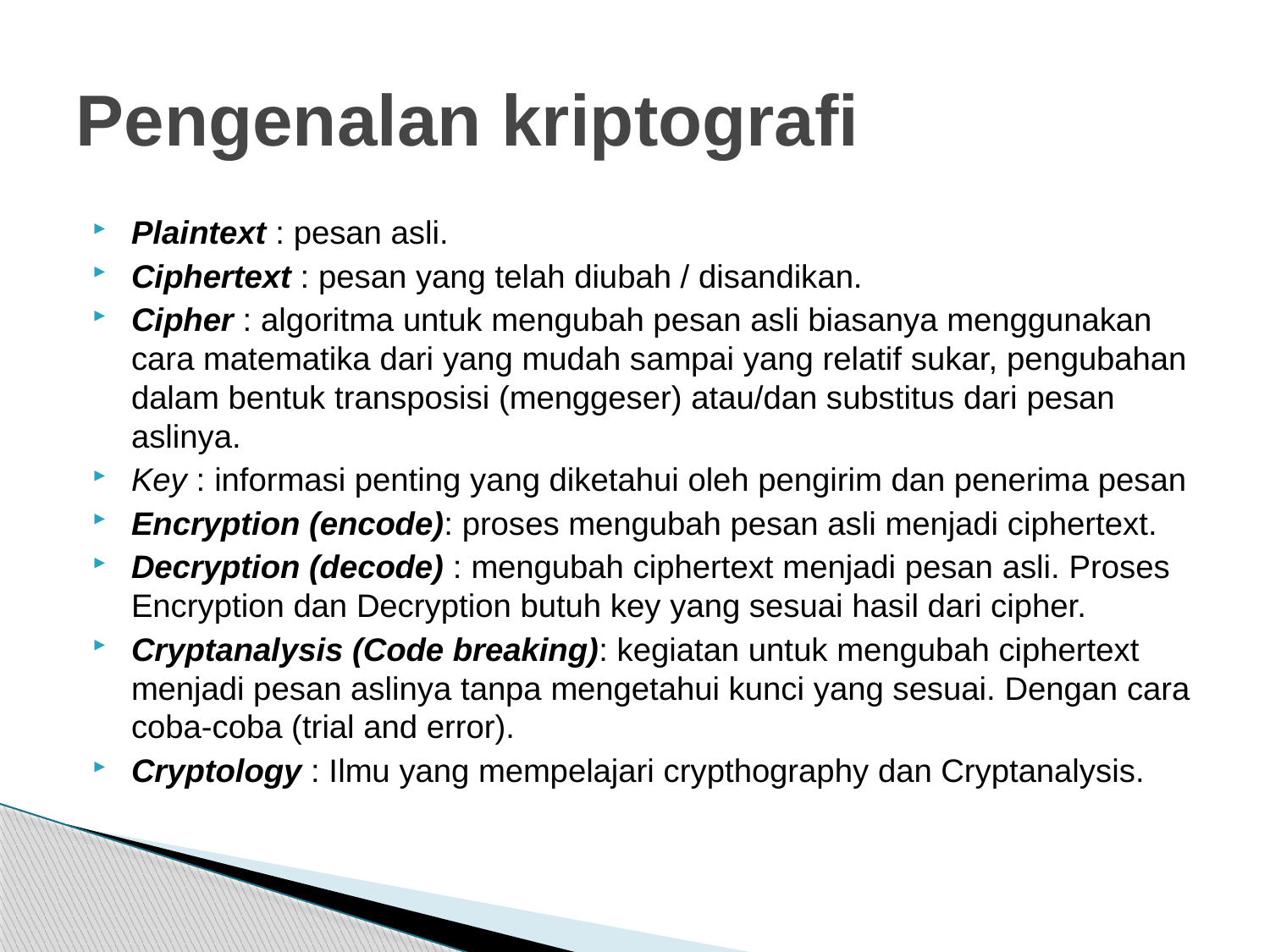

# Pengenalan kriptografi
Plaintext : pesan asli.
Ciphertext : pesan yang telah diubah / disandikan.
Cipher : algoritma untuk mengubah pesan asli biasanya menggunakan cara matematika dari yang mudah sampai yang relatif sukar, pengubahan dalam bentuk transposisi (menggeser) atau/dan substitus dari pesan aslinya.
Key : informasi penting yang diketahui oleh pengirim dan penerima pesan
Encryption (encode): proses mengubah pesan asli menjadi ciphertext.
Decryption (decode) : mengubah ciphertext menjadi pesan asli. Proses Encryption dan Decryption butuh key yang sesuai hasil dari cipher.
Cryptanalysis (Code breaking): kegiatan untuk mengubah ciphertext menjadi pesan aslinya tanpa mengetahui kunci yang sesuai. Dengan cara coba-coba (trial and error).
Cryptology : Ilmu yang mempelajari crypthography dan Cryptanalysis.